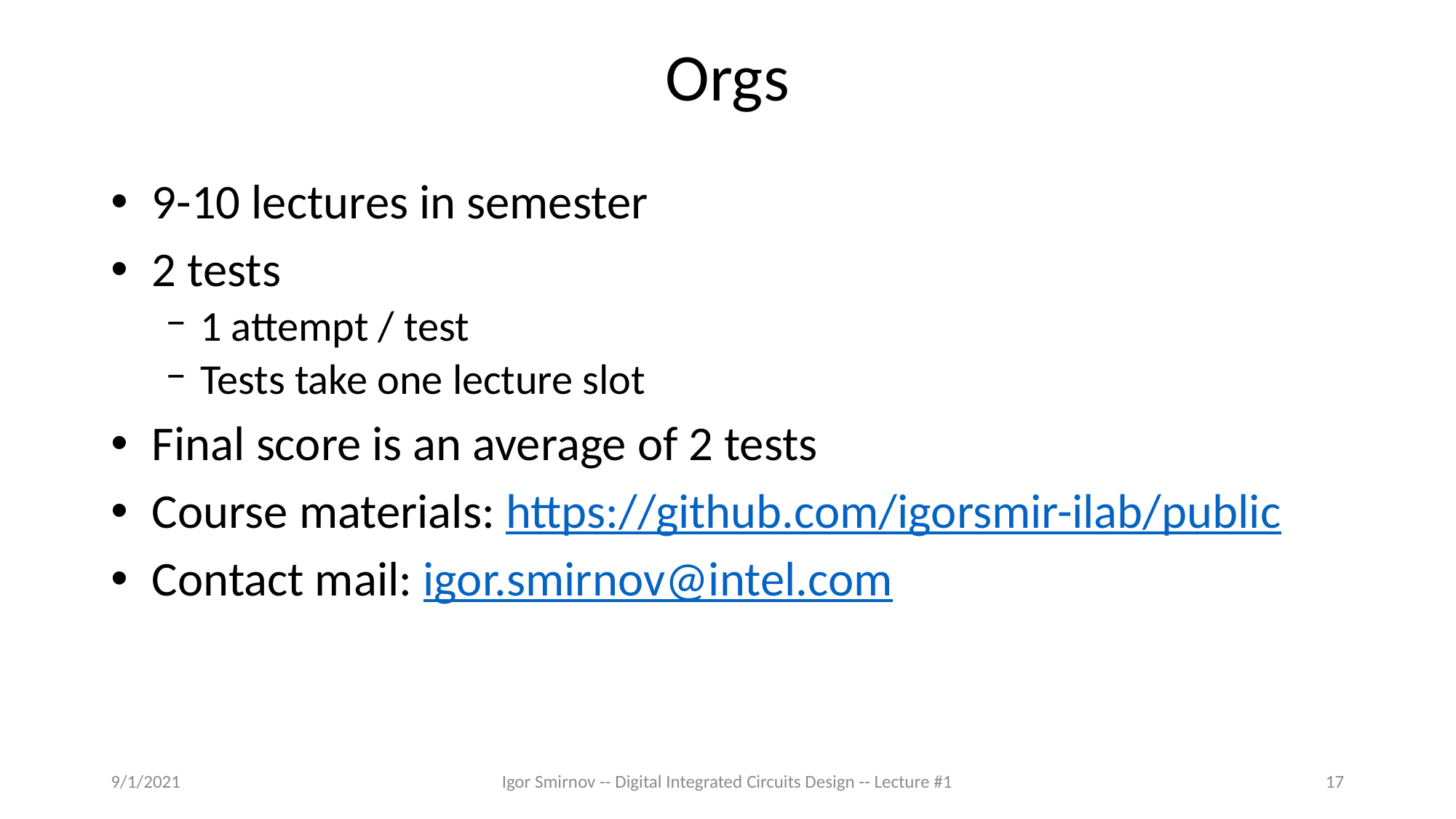

# Orgs
9-10 lectures in semester
2 tests
1 attempt / test
Tests take one lecture slot
Final score is an average of 2 tests
Course materials: https://github.com/igorsmir-ilab/public
Contact mail: igor.smirnov@intel.com
9/1/2021
Igor Smirnov -- Digital Integrated Circuits Design -- Lecture #1
17